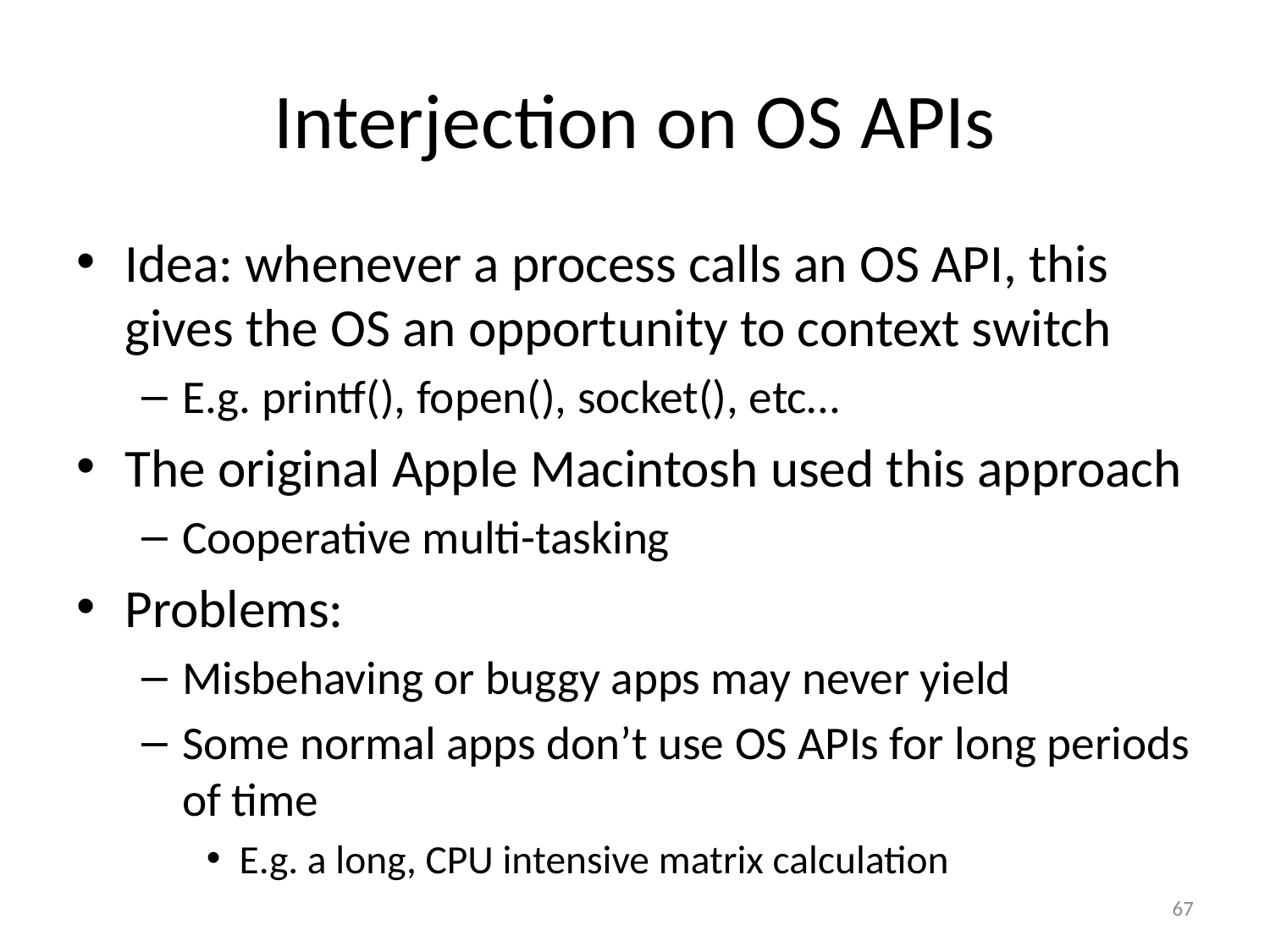

# Interjection on OS APIs
Idea: whenever a process calls an OS API, this gives the OS an opportunity to context switch
E.g. printf(), fopen(), socket(), etc…
The original Apple Macintosh used this approach
Cooperative multi-tasking
Problems:
Misbehaving or buggy apps may never yield
Some normal apps don’t use OS APIs for long periods of time
E.g. a long, CPU intensive matrix calculation
67